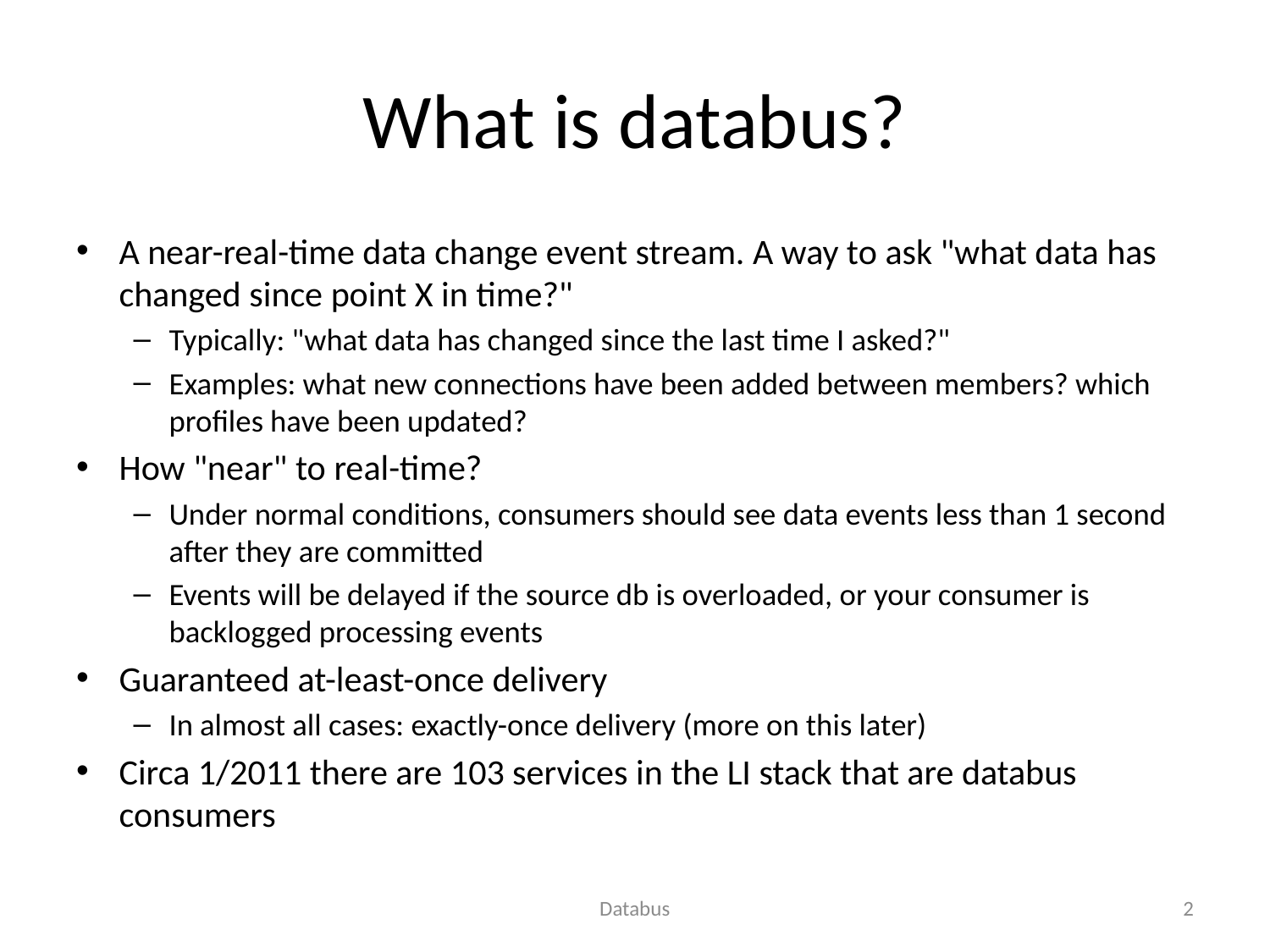

# What is databus?
A near-real-time data change event stream. A way to ask "what data has changed since point X in time?"
Typically: "what data has changed since the last time I asked?"
Examples: what new connections have been added between members? which profiles have been updated?
How "near" to real-time?
Under normal conditions, consumers should see data events less than 1 second after they are committed
Events will be delayed if the source db is overloaded, or your consumer is backlogged processing events
Guaranteed at-least-once delivery
In almost all cases: exactly-once delivery (more on this later)
Circa 1/2011 there are 103 services in the LI stack that are databus consumers
Databus
2